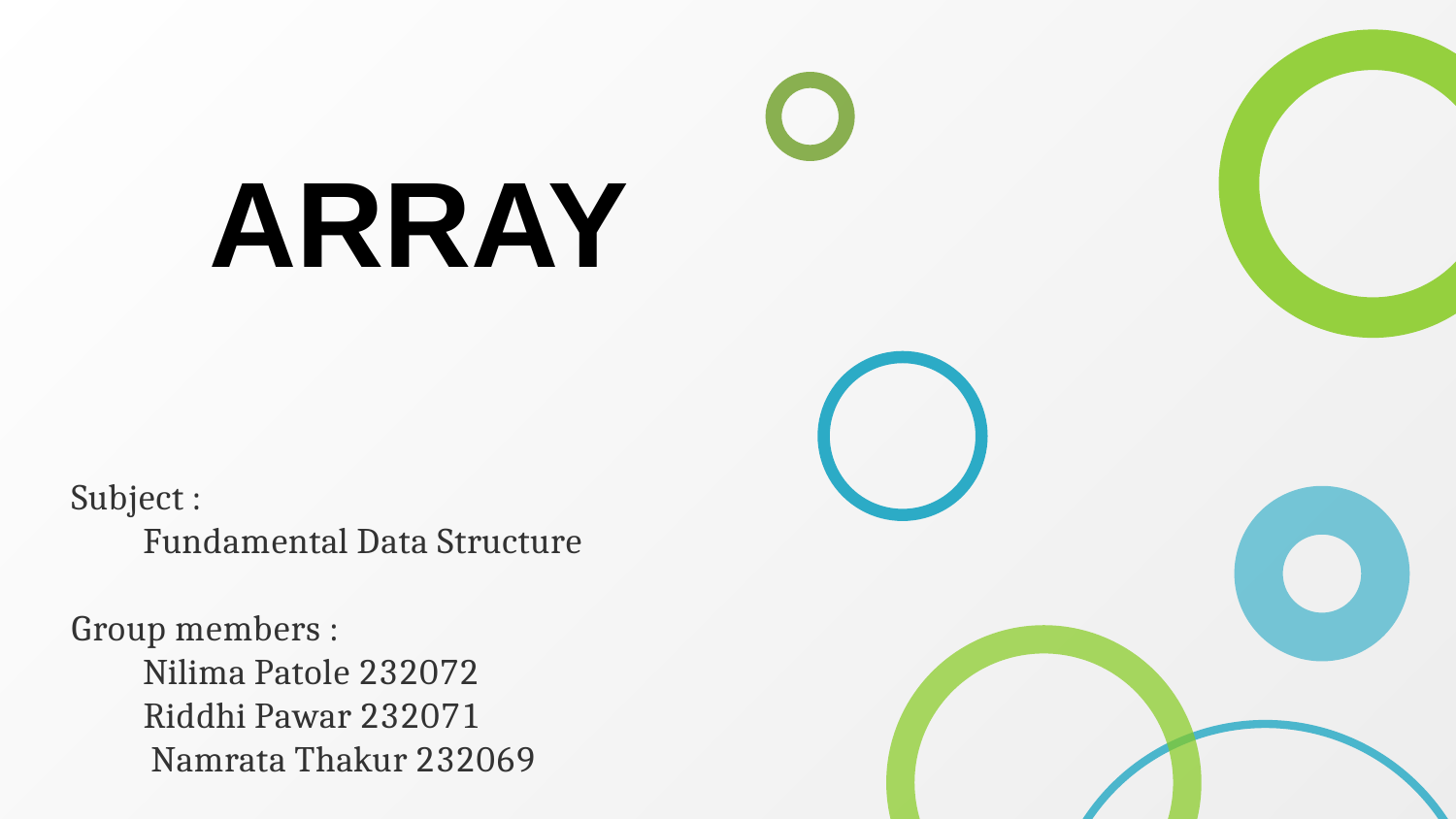

# ARRAY
Subject :
Fundamental Data Structure

Group members :
Nilima Patole 232072
Riddhi Pawar 232071
 Namrata Thakur 232069